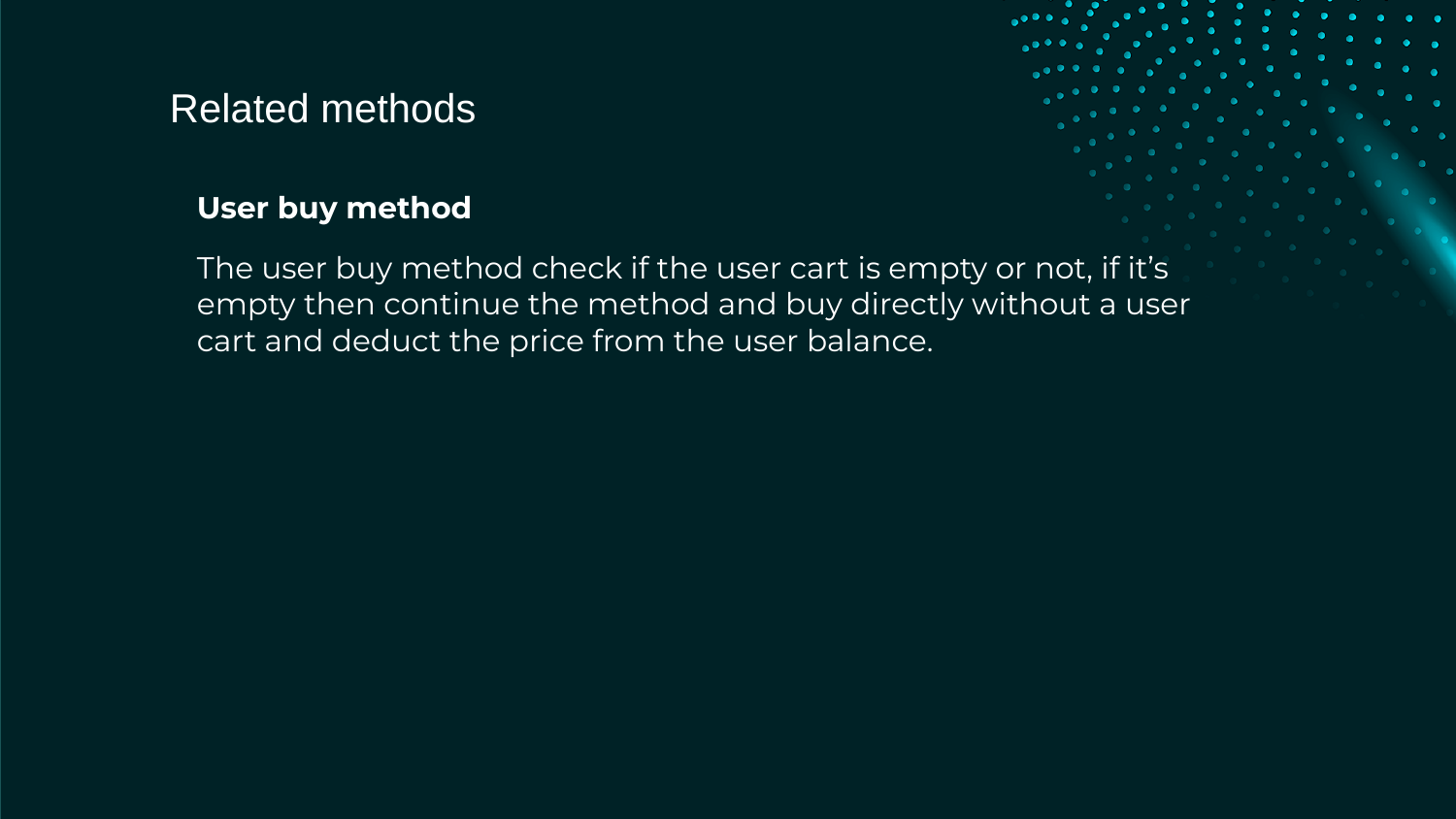

Related methods
User buy method
The user buy method check if the user cart is empty or not, if it’s empty then continue the method and buy directly without a user cart and deduct the price from the user balance.